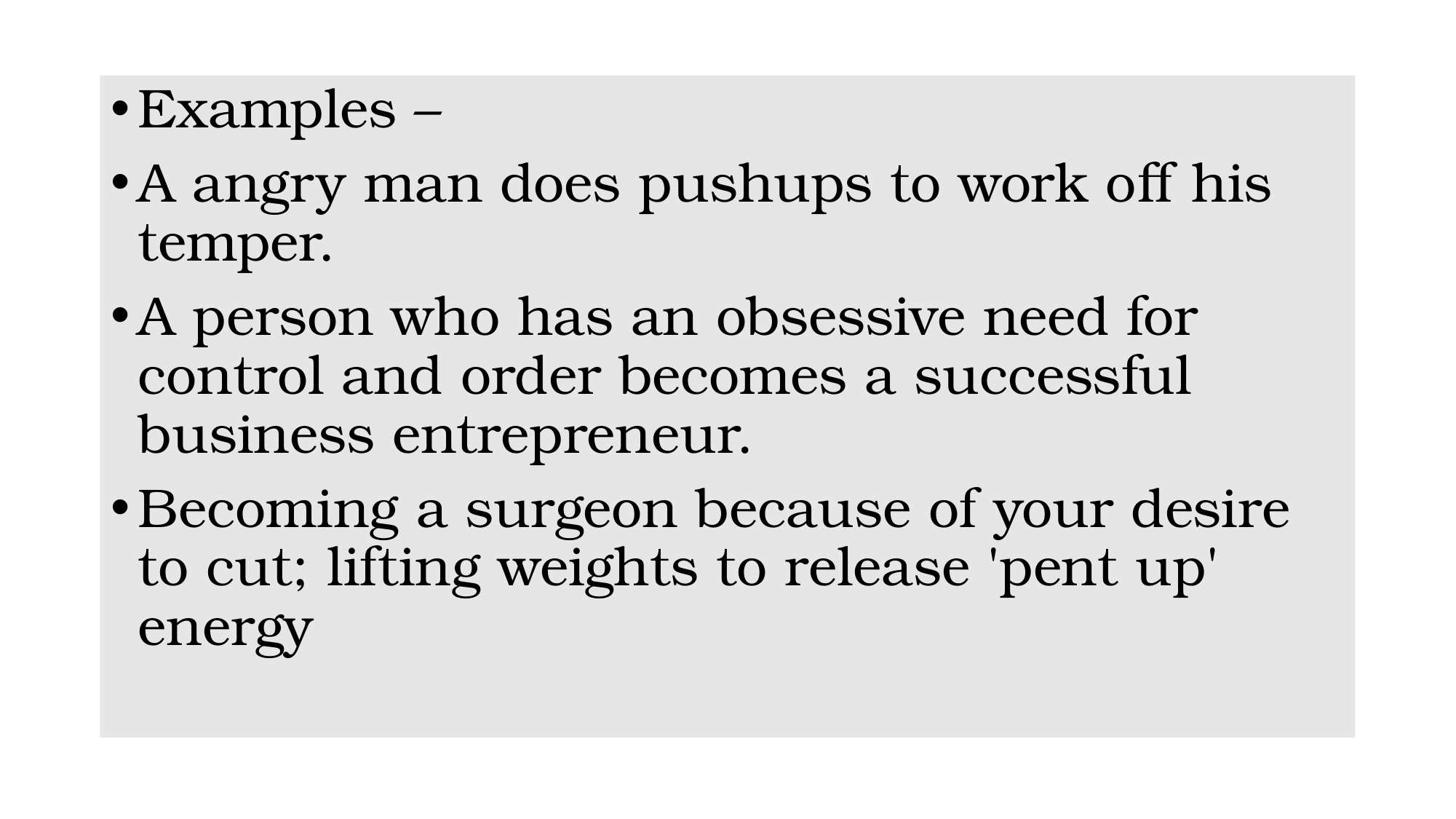

Examples –
A angry man does pushups to work off his temper.
A person who has an obsessive need for control and order becomes a successful business entrepreneur.
Becoming a surgeon because of your desire to cut; lifting weights to release 'pent up' energy